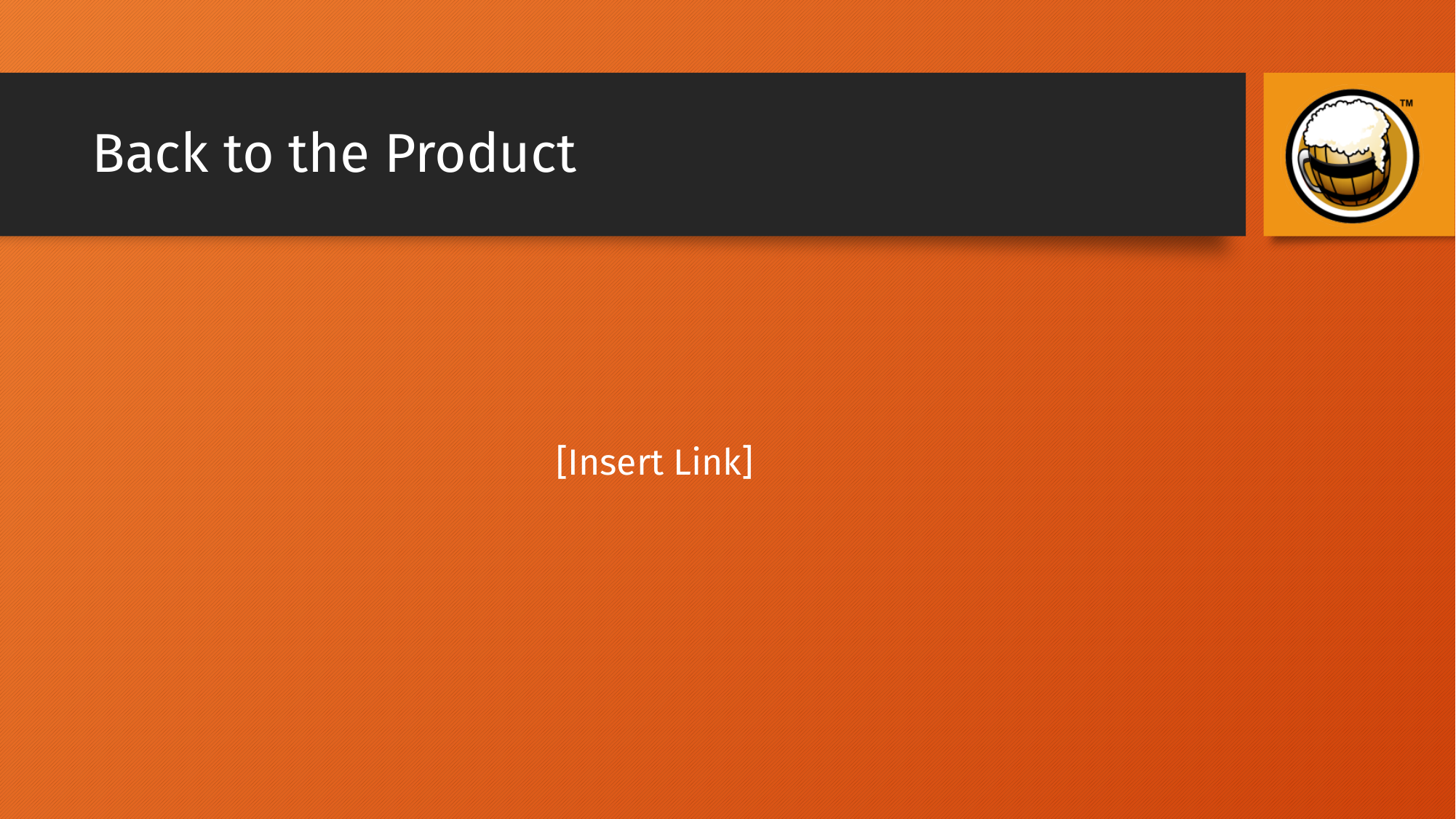

# Back to the Product
[Insert Link]